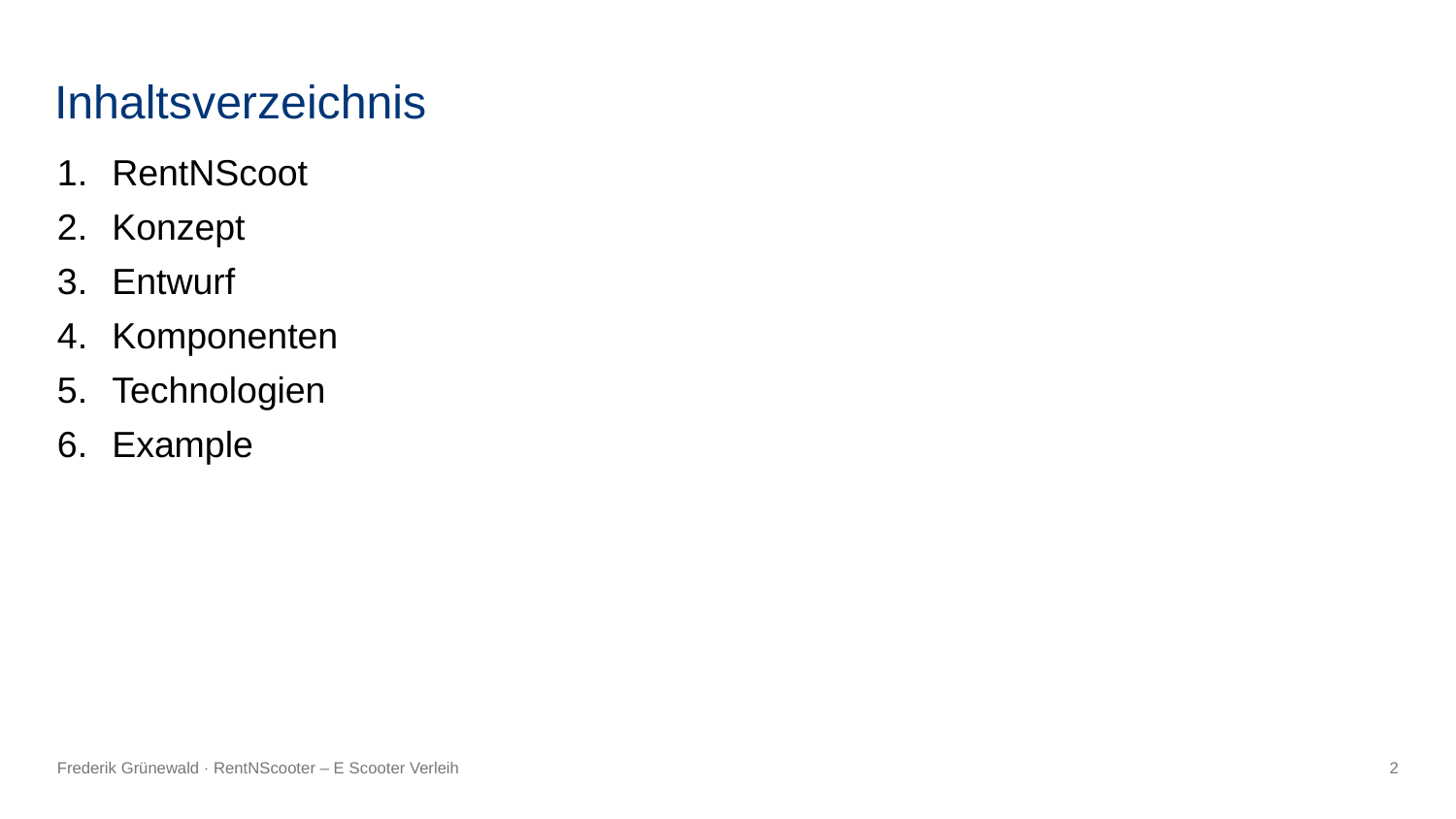

# Inhaltsverzeichnis
RentNScoot
Konzept
Entwurf
Komponenten
Technologien
Example
Frederik Grünewald · RentNScooter – E Scooter Verleih